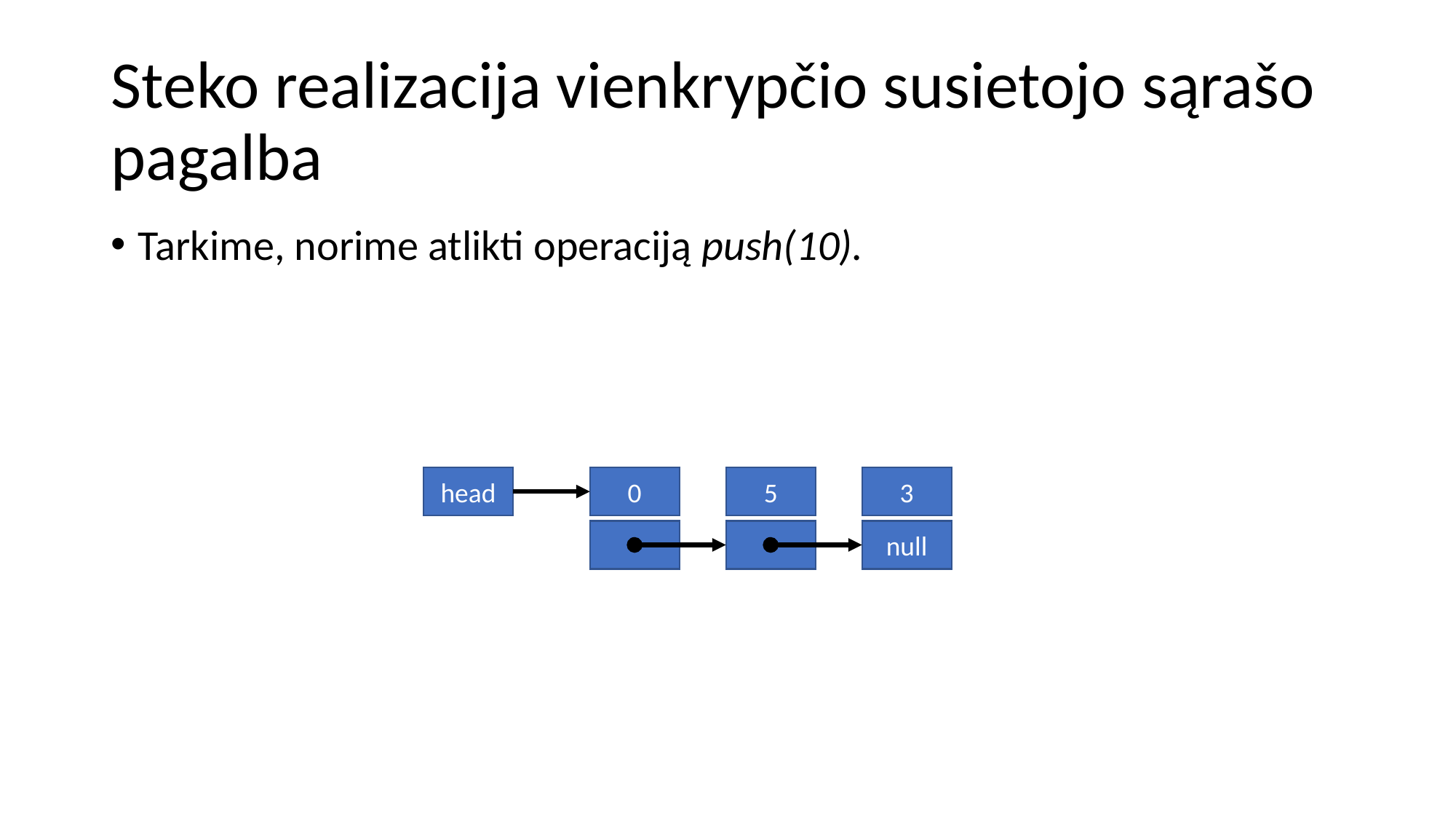

# Steko realizacija vienkrypčio susietojo sąrašo pagalba
Tarkime, norime atlikti operaciją push(10).
head
5
0
3

null